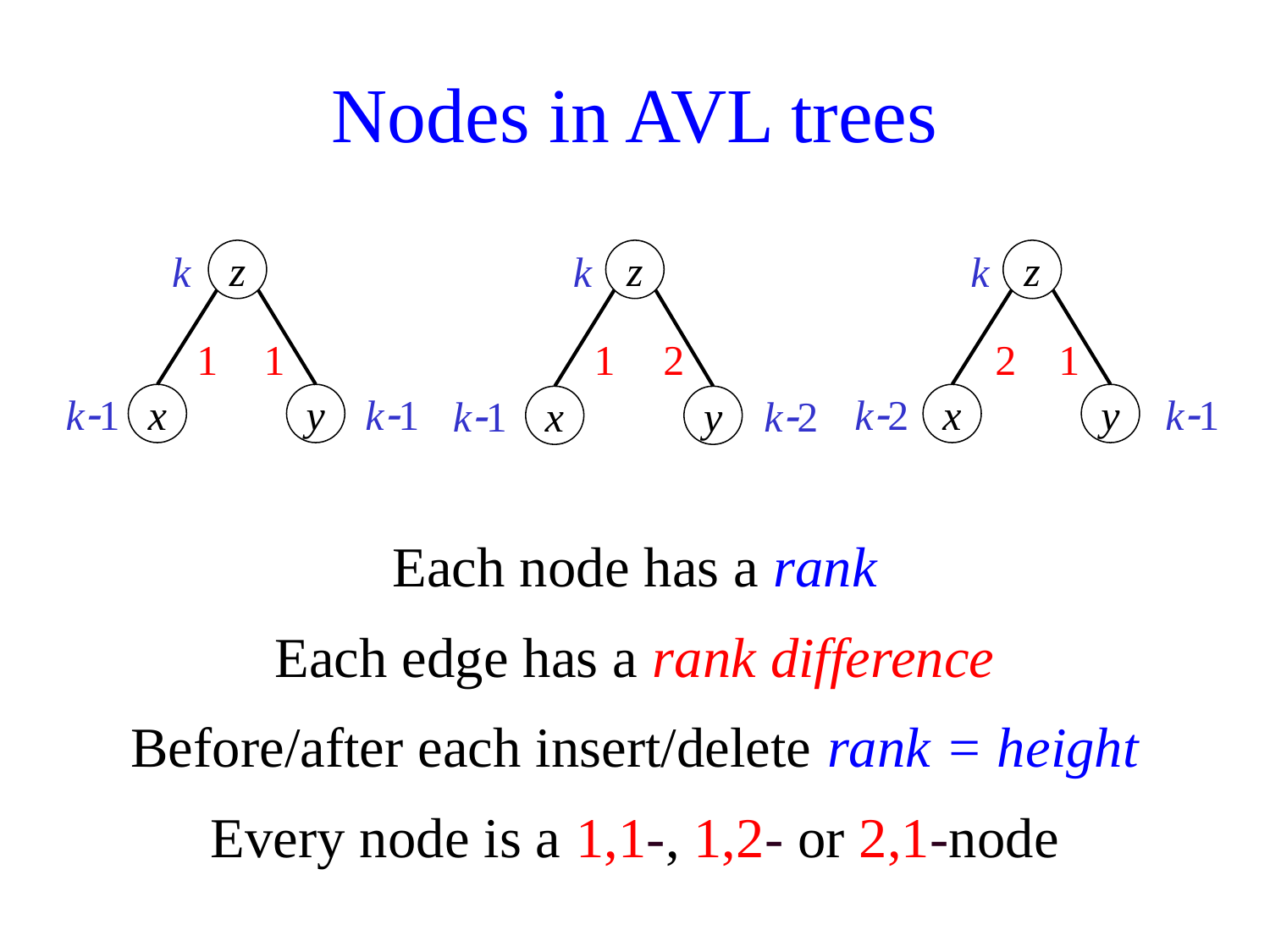

Nodes in AVL trees
 k
z
 1
 1
 k−1
k−1
x
y
 k
z
 1
 2
k−1
 k−2
x
y
 k
z
 2
 1
 k−2
k−1
x
y
Each node has a rank
Each edge has a rank difference
Before/after each insert/delete rank = height
Every node is a 1,1-, 1,2- or 2,1-node